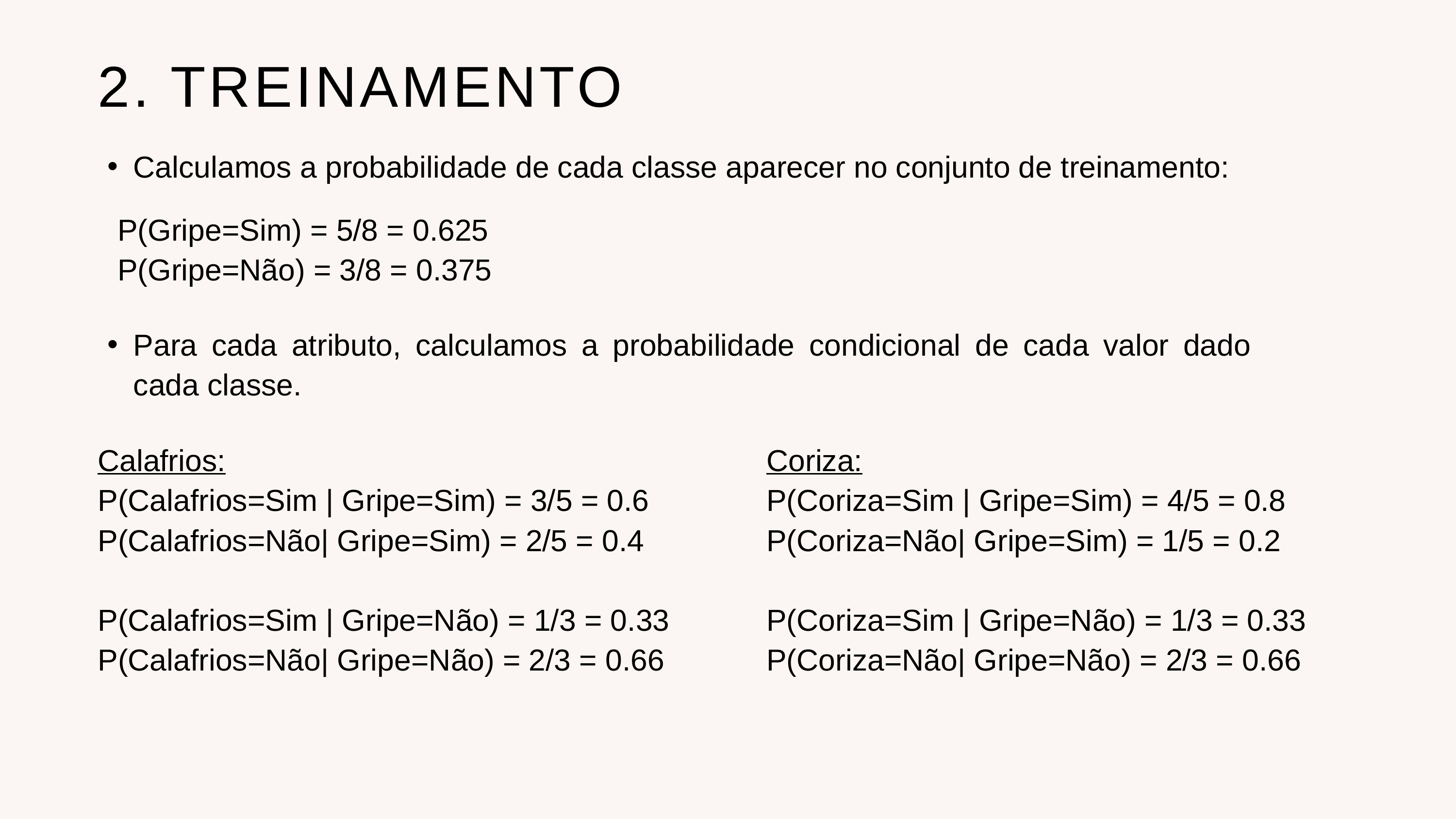

2. TREINAMENTO
Calculamos a probabilidade de cada classe aparecer no conjunto de treinamento:
P(Gripe=Sim) = 5/8 = 0.625
P(Gripe=Não) = 3/8 = 0.375
Para cada atributo, calculamos a probabilidade condicional de cada valor dado cada classe.
Calafrios:
P(Calafrios=Sim | Gripe=Sim) = 3/5 = 0.6
P(Calafrios=Não| Gripe=Sim) = 2/5 = 0.4

P(Calafrios=Sim | Gripe=Não) = 1/3 = 0.33
P(Calafrios=Não| Gripe=Não) = 2/3 = 0.66
Coriza:
P(Coriza=Sim | Gripe=Sim) = 4/5 = 0.8
P(Coriza=Não| Gripe=Sim) = 1/5 = 0.2

P(Coriza=Sim | Gripe=Não) = 1/3 = 0.33
P(Coriza=Não| Gripe=Não) = 2/3 = 0.66